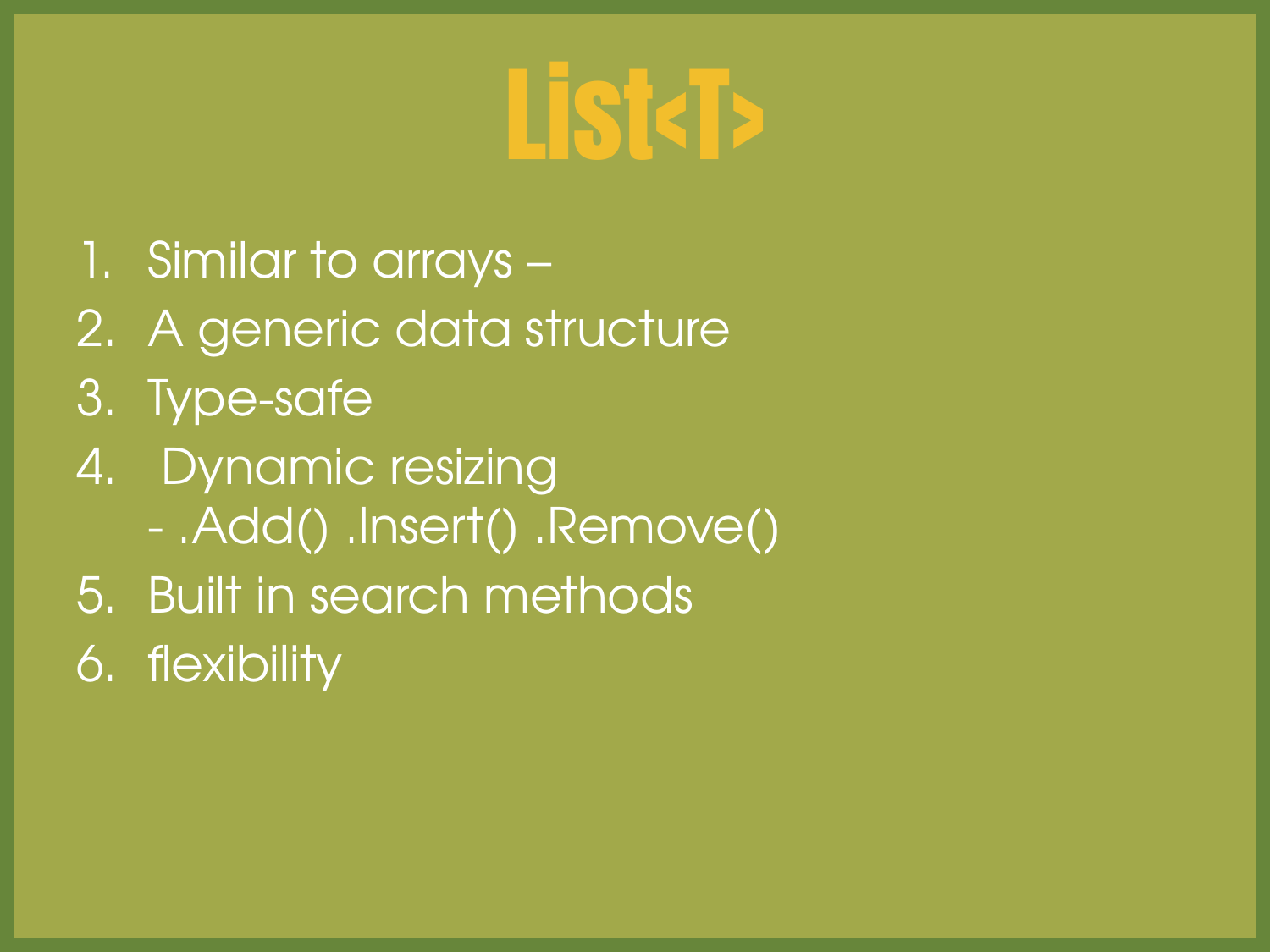

# List<T>
Similar to arrays –
A generic data structure
Type-safe
 Dynamic resizing - .Add() .Insert() .Remove()
Built in search methods
flexibility